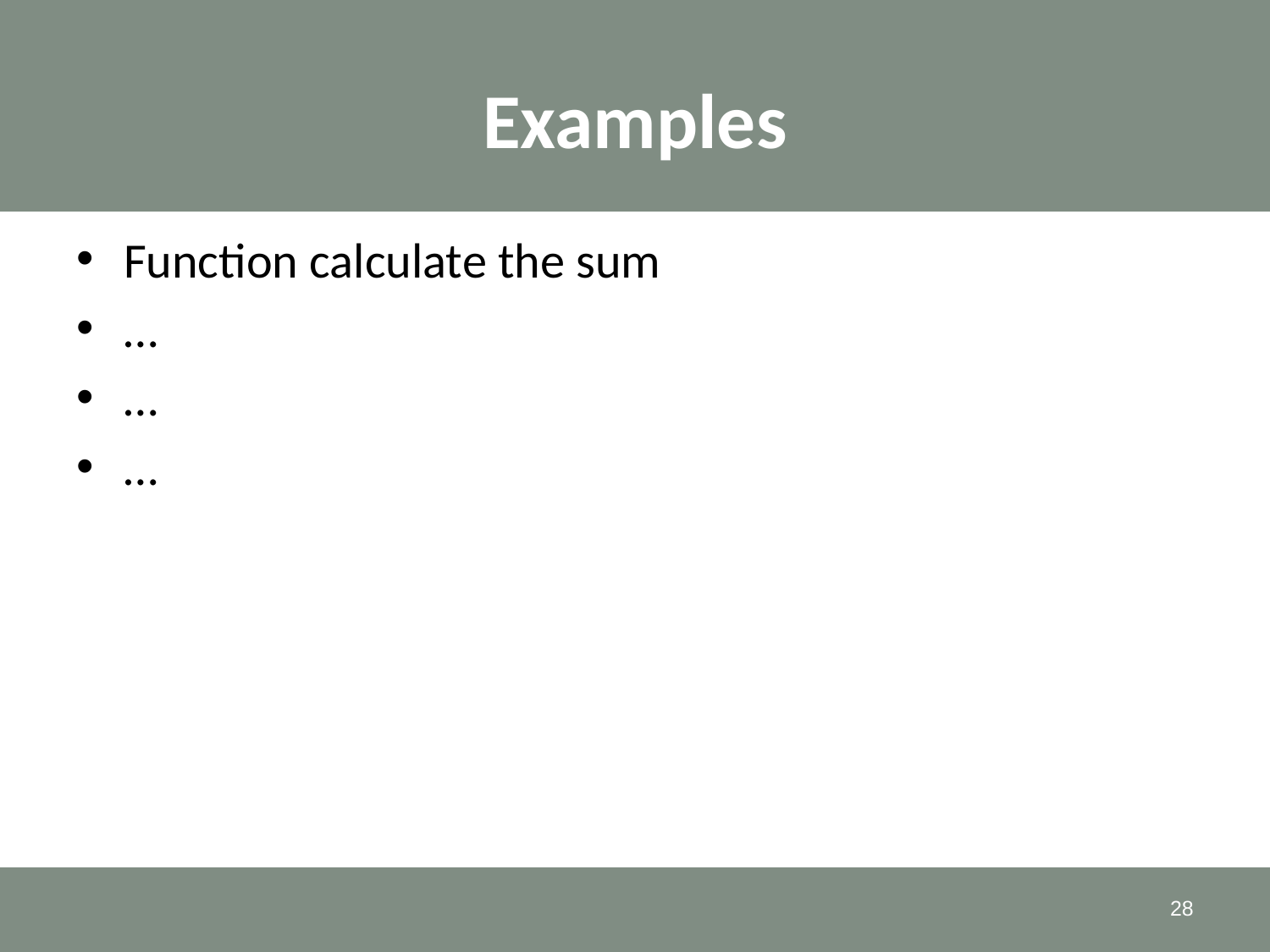

# Examples
Function calculate the sum
…
…
…
28